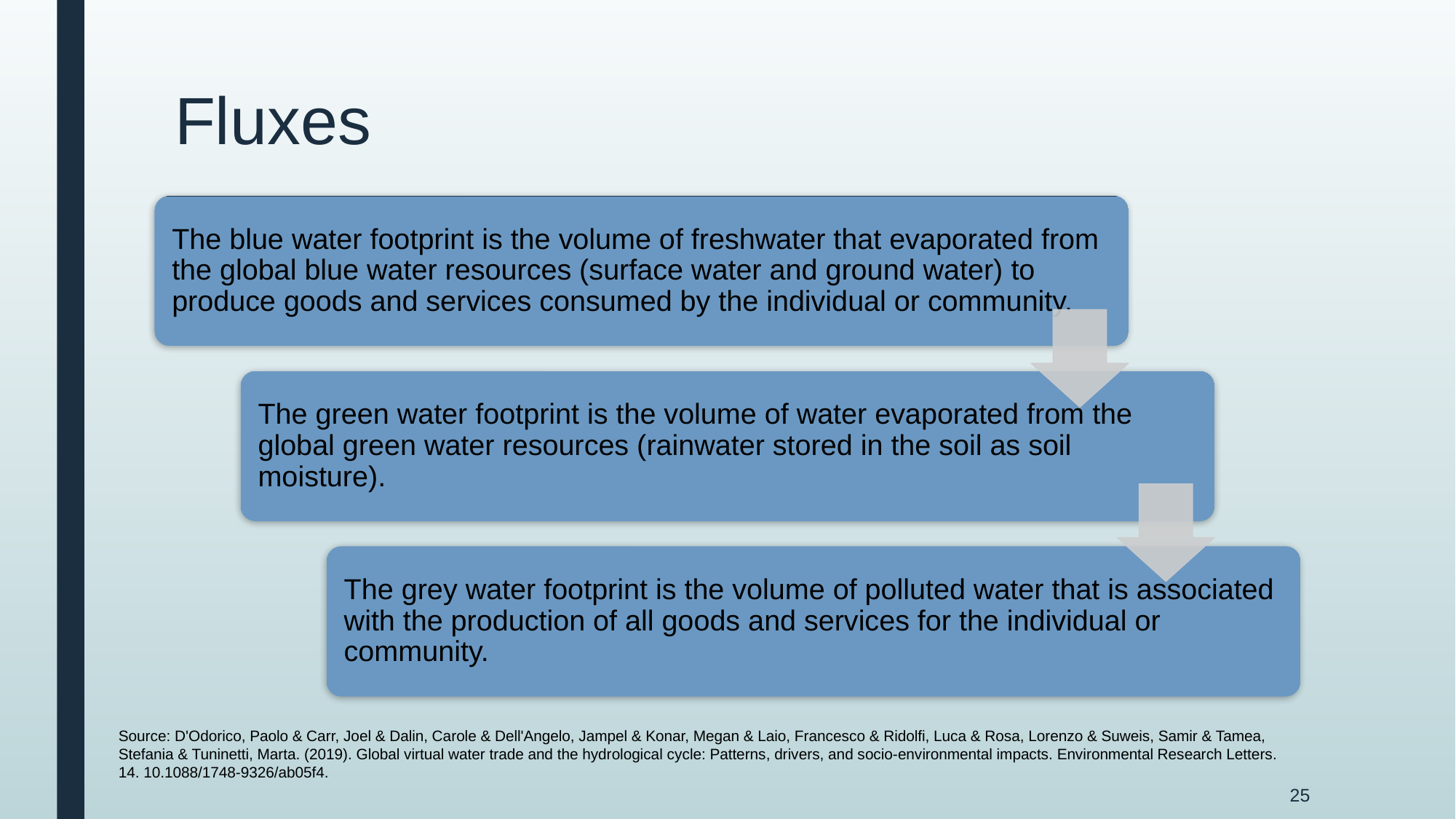

# Fluxes
The blue water footprint is the volume of freshwater that evaporated from the global blue water resources (surface water and ground water) to produce goods and services consumed by the individual or community.
The green water footprint is the volume of water evaporated from the global green water resources (rainwater stored in the soil as soil moisture).
The grey water footprint is the volume of polluted water that is associated with the production of all goods and services for the individual or community.

Source: D'Odorico, Paolo & Carr, Joel & Dalin, Carole & Dell'Angelo, Jampel & Konar, Megan & Laio, Francesco & Ridolfi, Luca & Rosa, Lorenzo & Suweis, Samir & Tamea, Stefania & Tuninetti, Marta. (2019). Global virtual water trade and the hydrological cycle: Patterns, drivers, and socio-environmental impacts. Environmental Research Letters. 14. 10.1088/1748-9326/ab05f4.

25